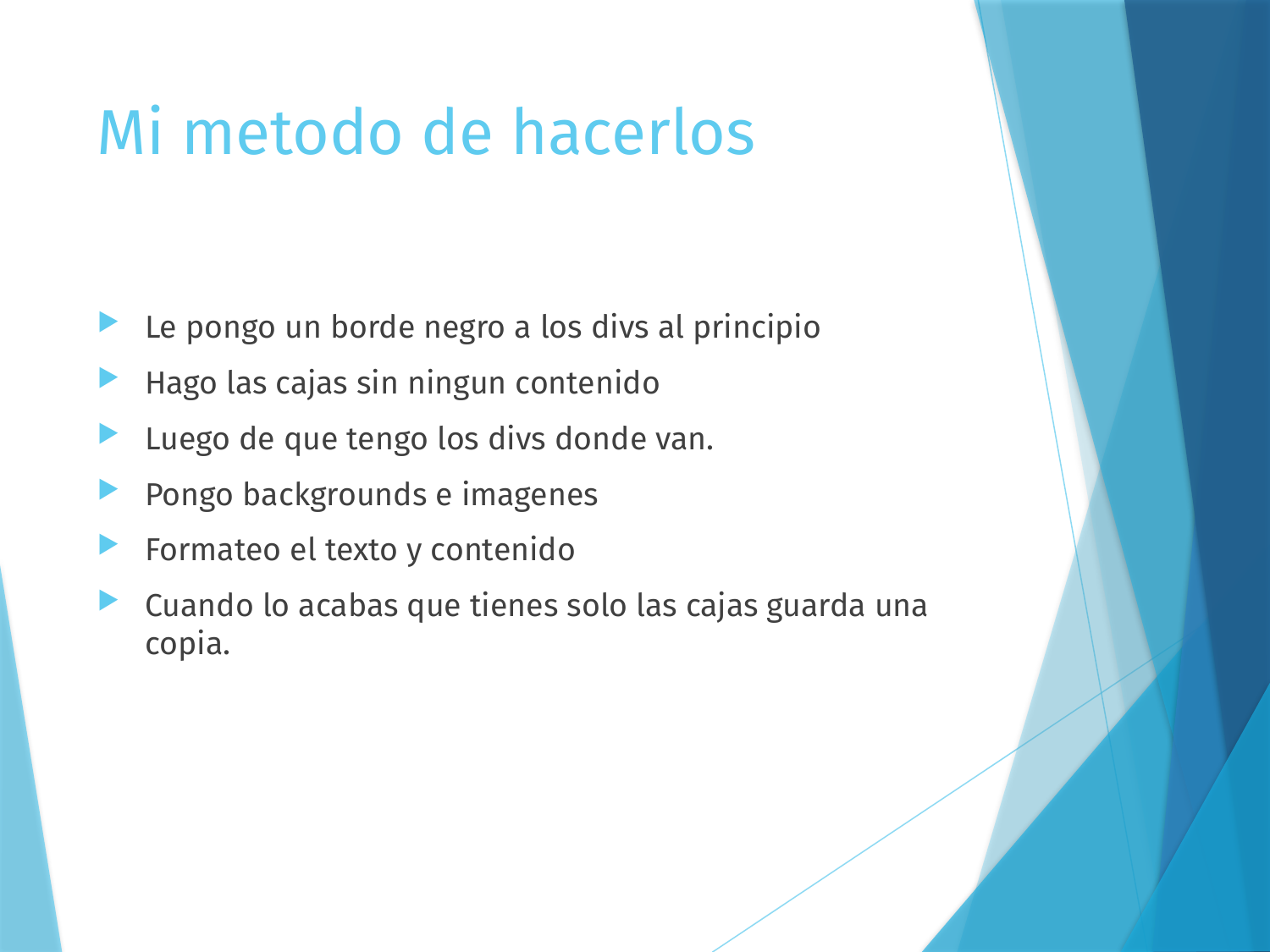

# Mi metodo de hacerlos
Le pongo un borde negro a los divs al principio
Hago las cajas sin ningun contenido
Luego de que tengo los divs donde van.
Pongo backgrounds e imagenes
Formateo el texto y contenido
Cuando lo acabas que tienes solo las cajas guarda una copia.